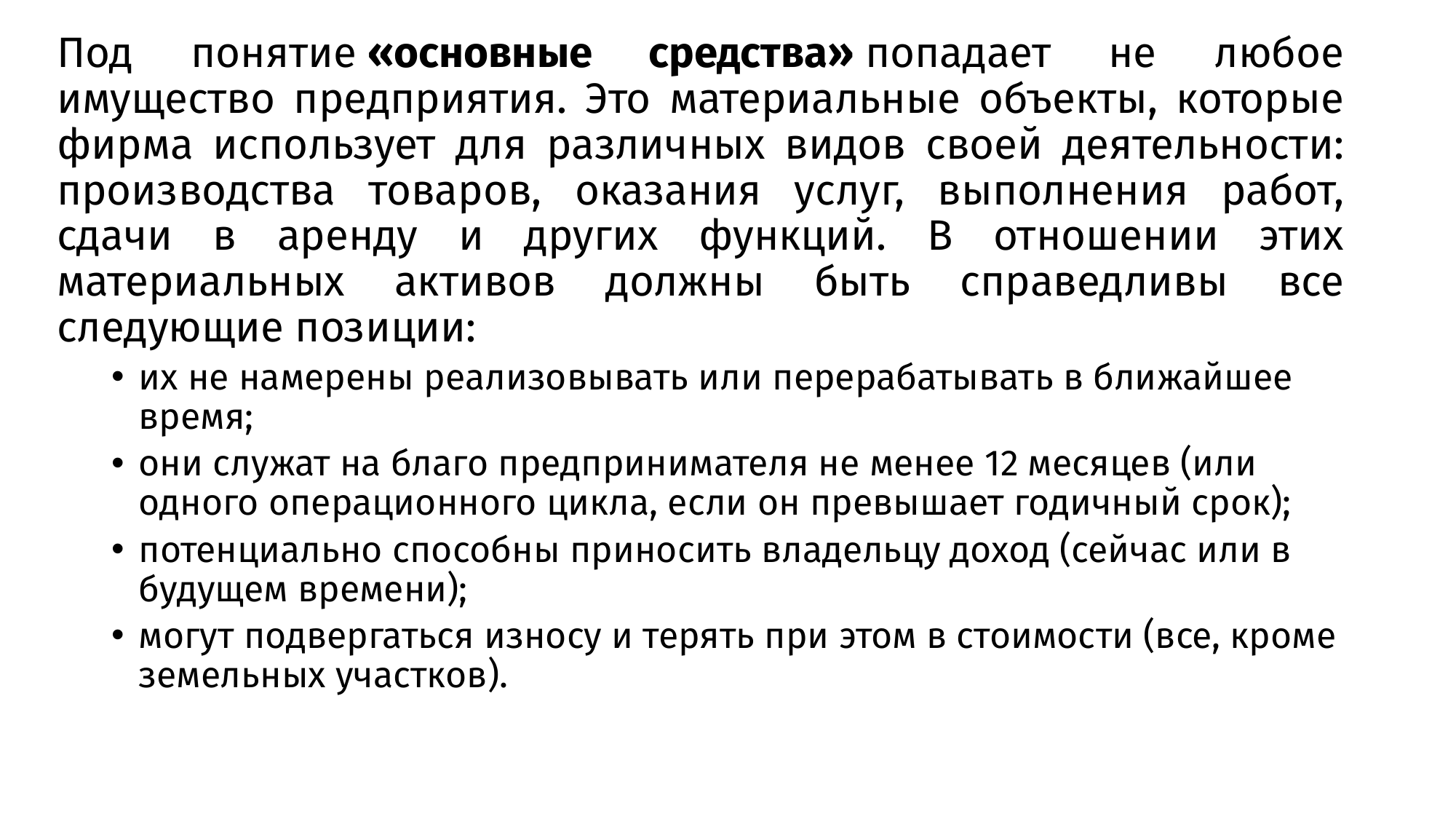

Под понятие «основные средства» попадает не любое имущество предприятия. Это материальные объекты, которые фирма использует для различных видов своей деятельности: производства товаров, оказания услуг, выполнения работ, сдачи в аренду и других функций. В отношении этих материальных активов должны быть справедливы все следующие позиции:
их не намерены реализовывать или перерабатывать в ближайшее время;
они служат на благо предпринимателя не менее 12 месяцев (или одного операционного цикла, если он превышает годичный срок);
потенциально способны приносить владельцу доход (сейчас или в будущем времени);
могут подвергаться износу и терять при этом в стоимости (все, кроме земельных участков).